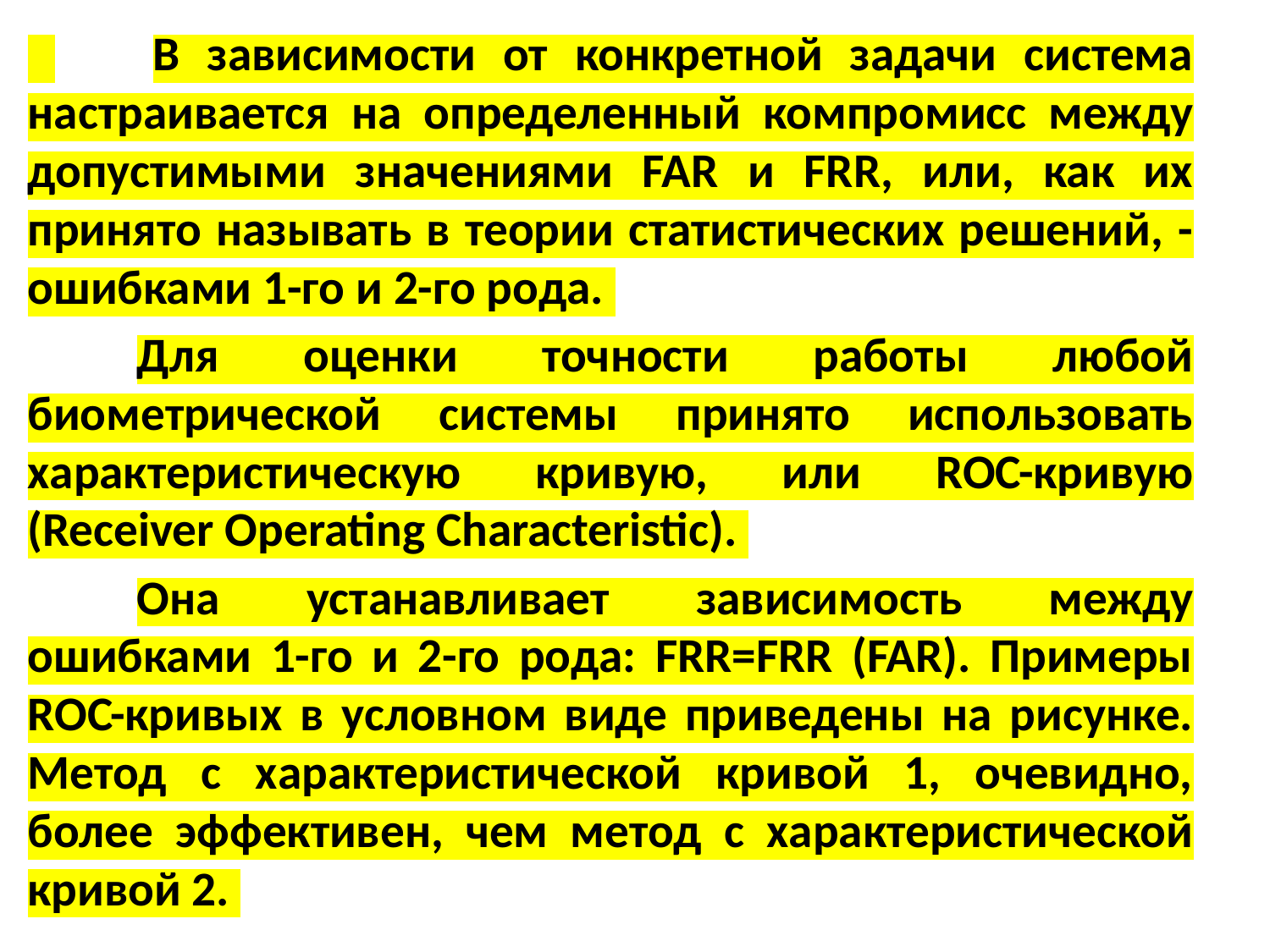

В зависимости от конкретной задачи система настраивается на определенный компромисс между допустимыми значениями FAR и FRR, или, как их принято называть в теории статистических решений, - ошибками 1-го и 2-го рода.
	Для оценки точности работы любой биометрической системы принято использовать характеристическую кривую, или ROC-кривую (Receiver Operating Characteristic).
	Она устанавливает зависимость между ошибками 1-го и 2-го рода: FRR=FRR (FAR). Примеры ROC-кривых в условном виде приведены на рисунке. Метод с характеристической кривой 1, очевидно, более эффективен, чем метод с характеристической кривой 2.